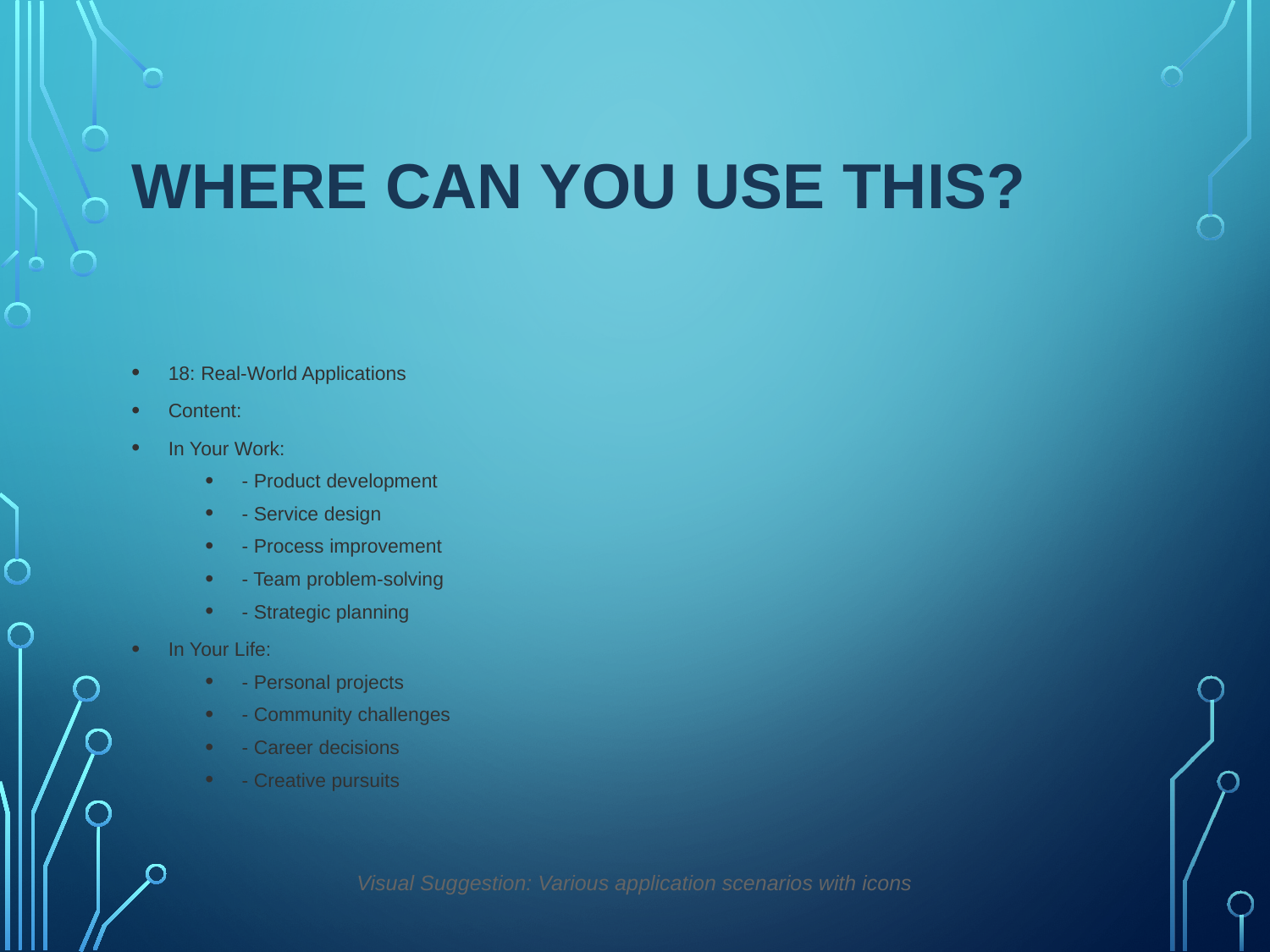

# Where Can You Use This?

18: Real-World Applications
Content:
In Your Work:
- Product development
- Service design
- Process improvement
- Team problem-solving
- Strategic planning
In Your Life:
- Personal projects
- Community challenges
- Career decisions
- Creative pursuits

Visual Suggestion: Various application scenarios with icons